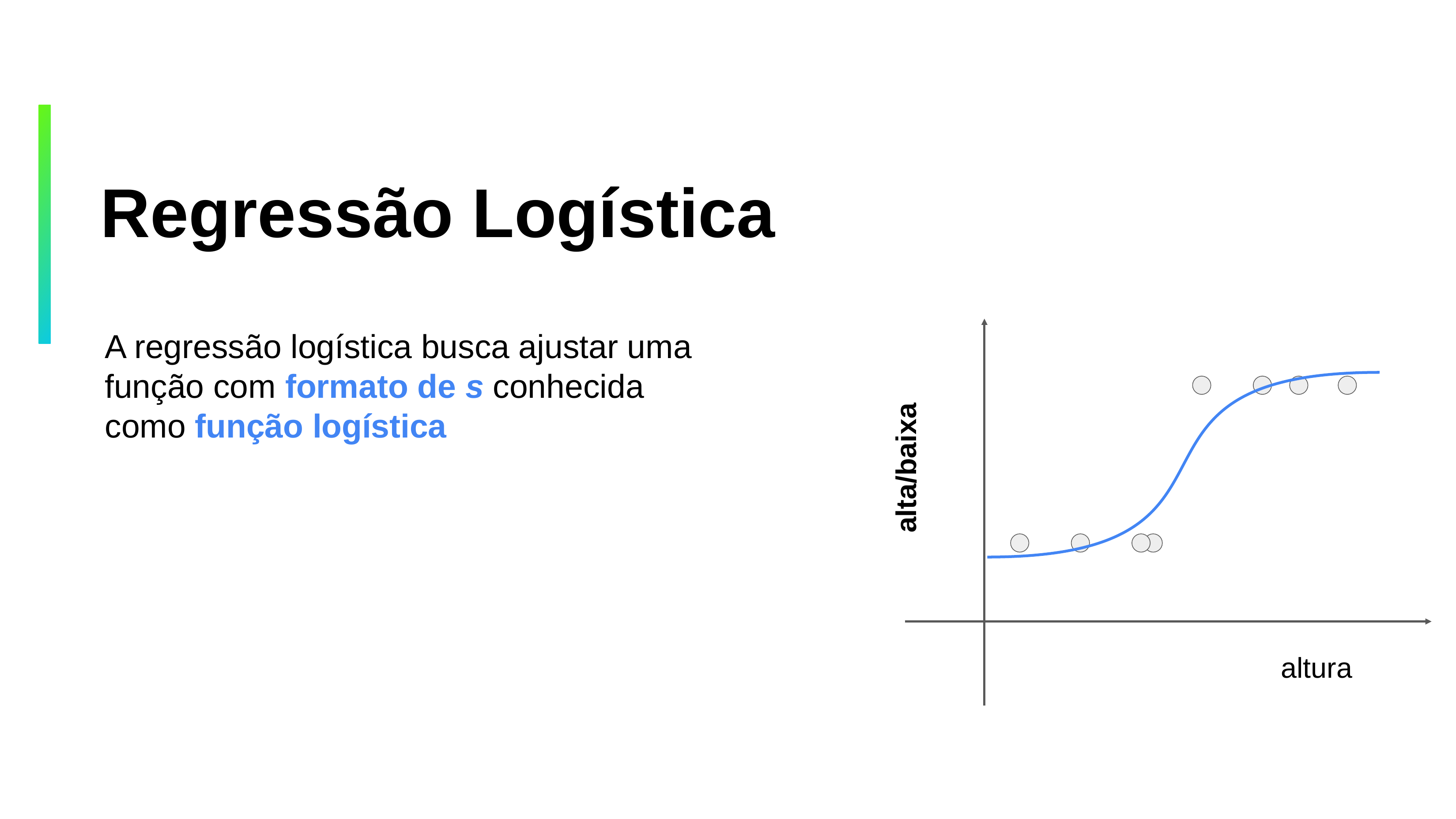

# Regressão Logística
A regressão logística busca ajustar uma função com formato de s conhecida como função logística

alta/baixa

altura